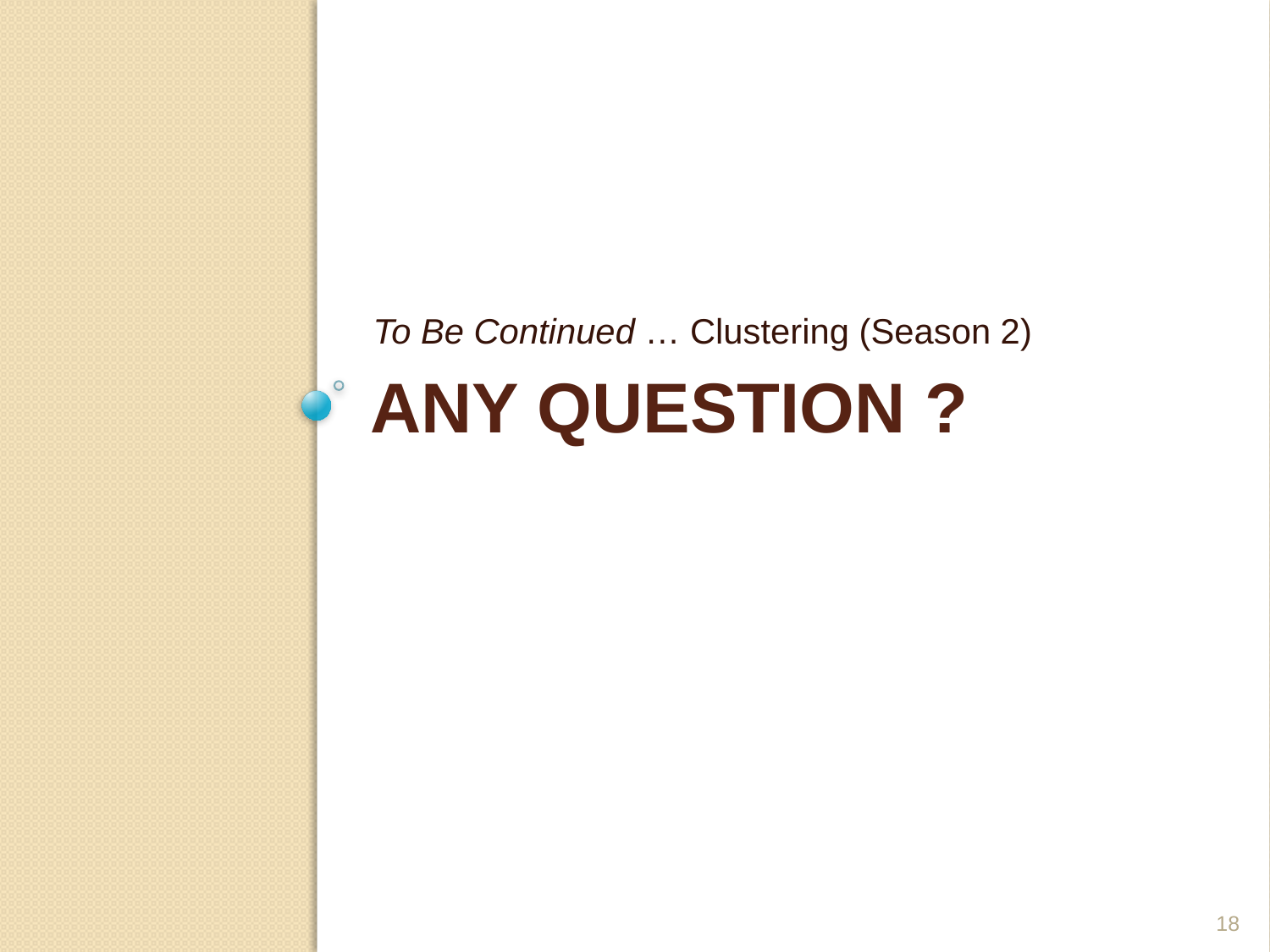

To Be Continued … Clustering (Season 2)
# ANY QUESTION ?
18